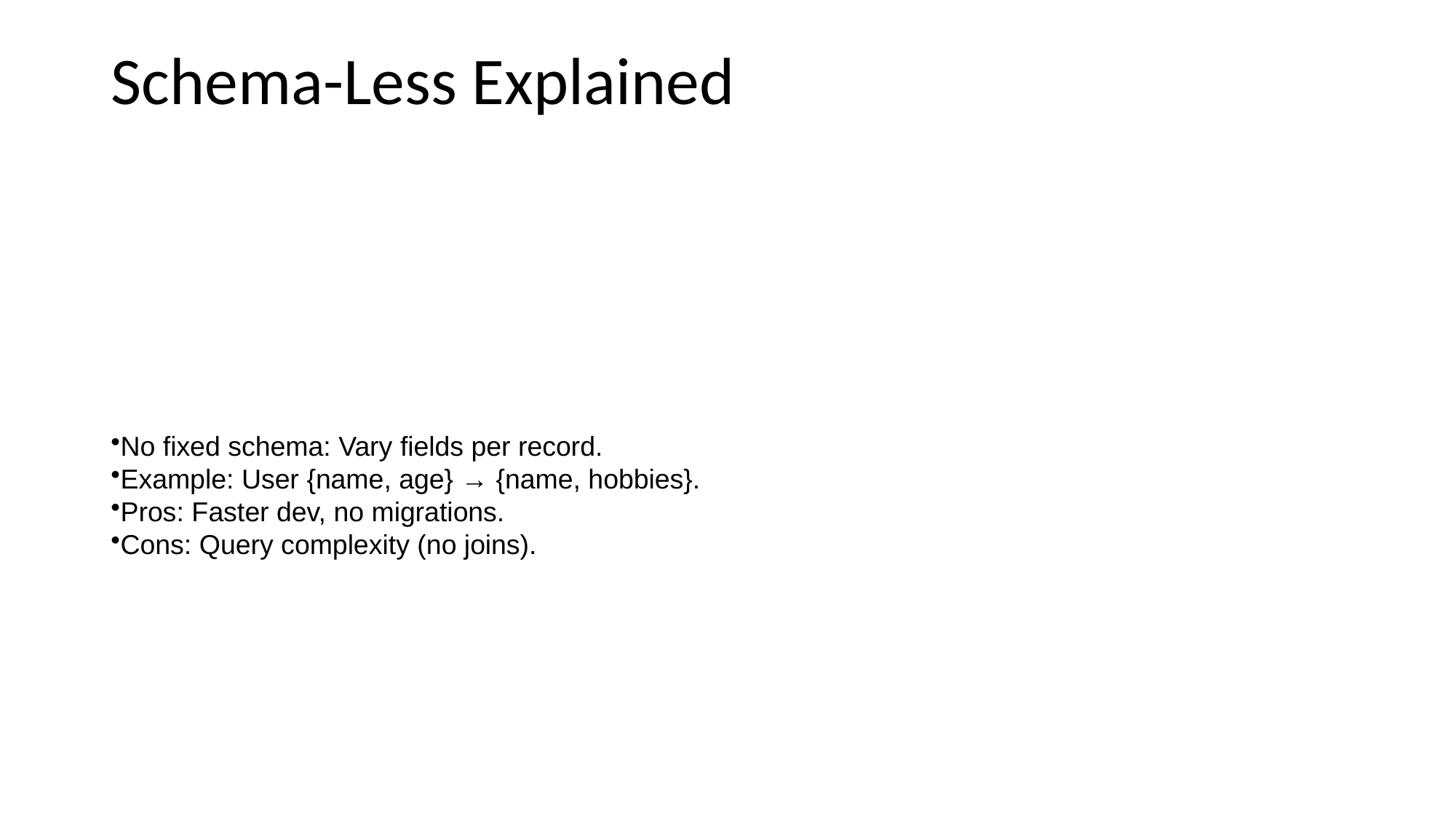

# Schema-Less Explained

No fixed schema: Vary fields per record.
Example: User {name, age} → {name, hobbies}.
Pros: Faster dev, no migrations.
Cons: Query complexity (no joins).